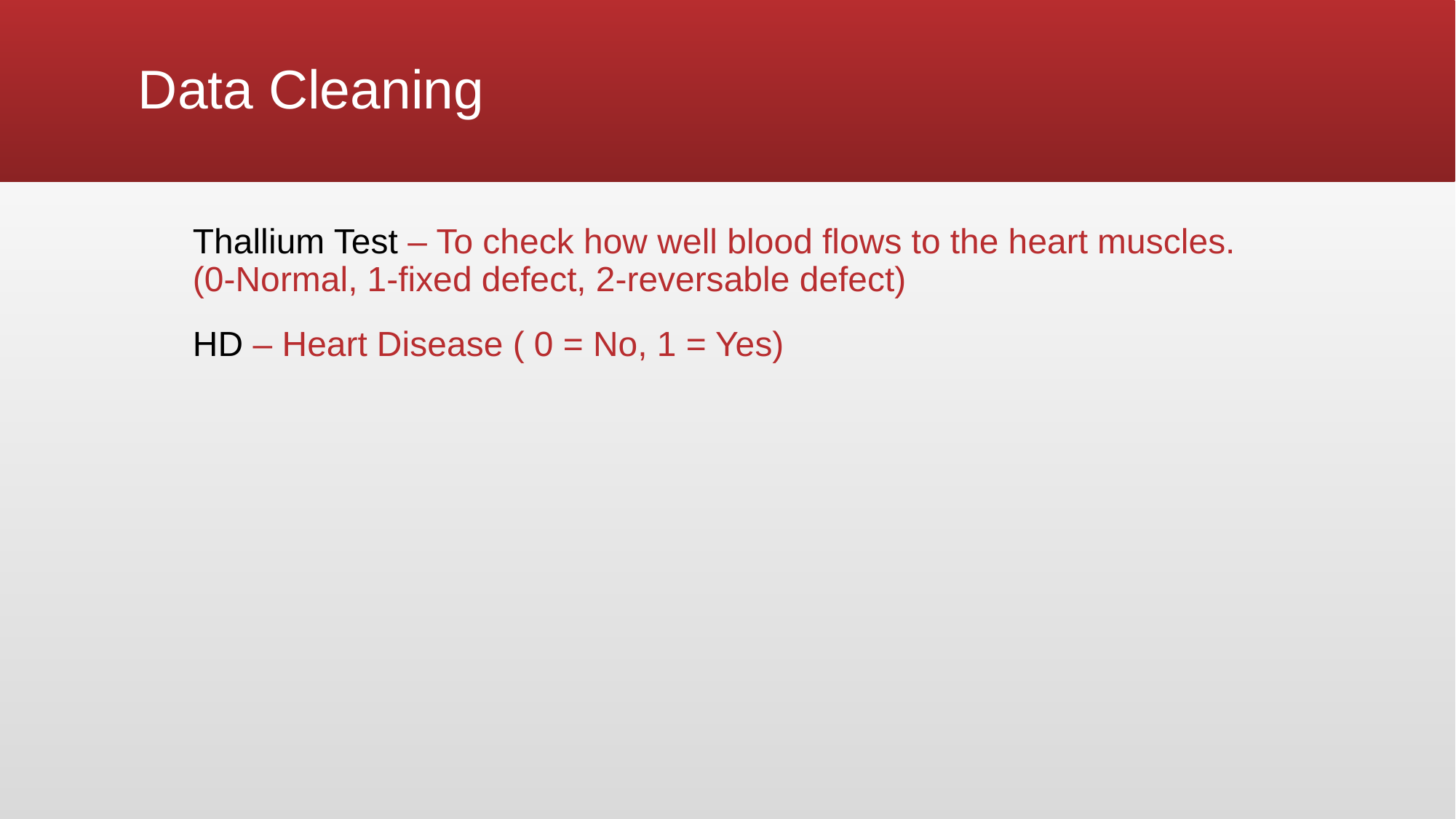

# Data Cleaning
Thallium Test – To check how well blood flows to the heart muscles. (0-Normal, 1-fixed defect, 2-reversable defect)
HD – Heart Disease ( 0 = No, 1 = Yes)